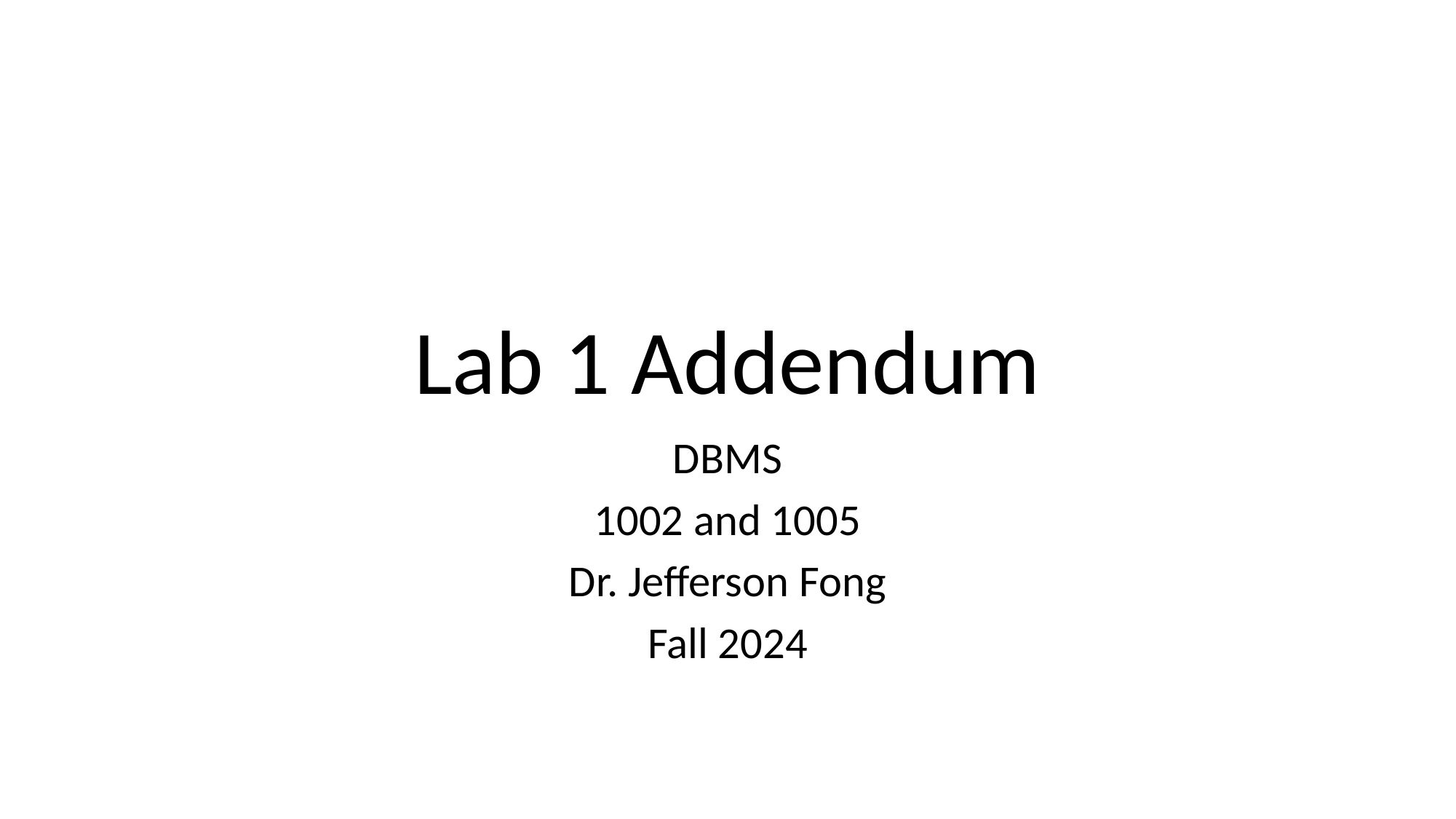

# Lab 1 Addendum
DBMS
1002 and 1005
Dr. Jefferson Fong
Fall 2024